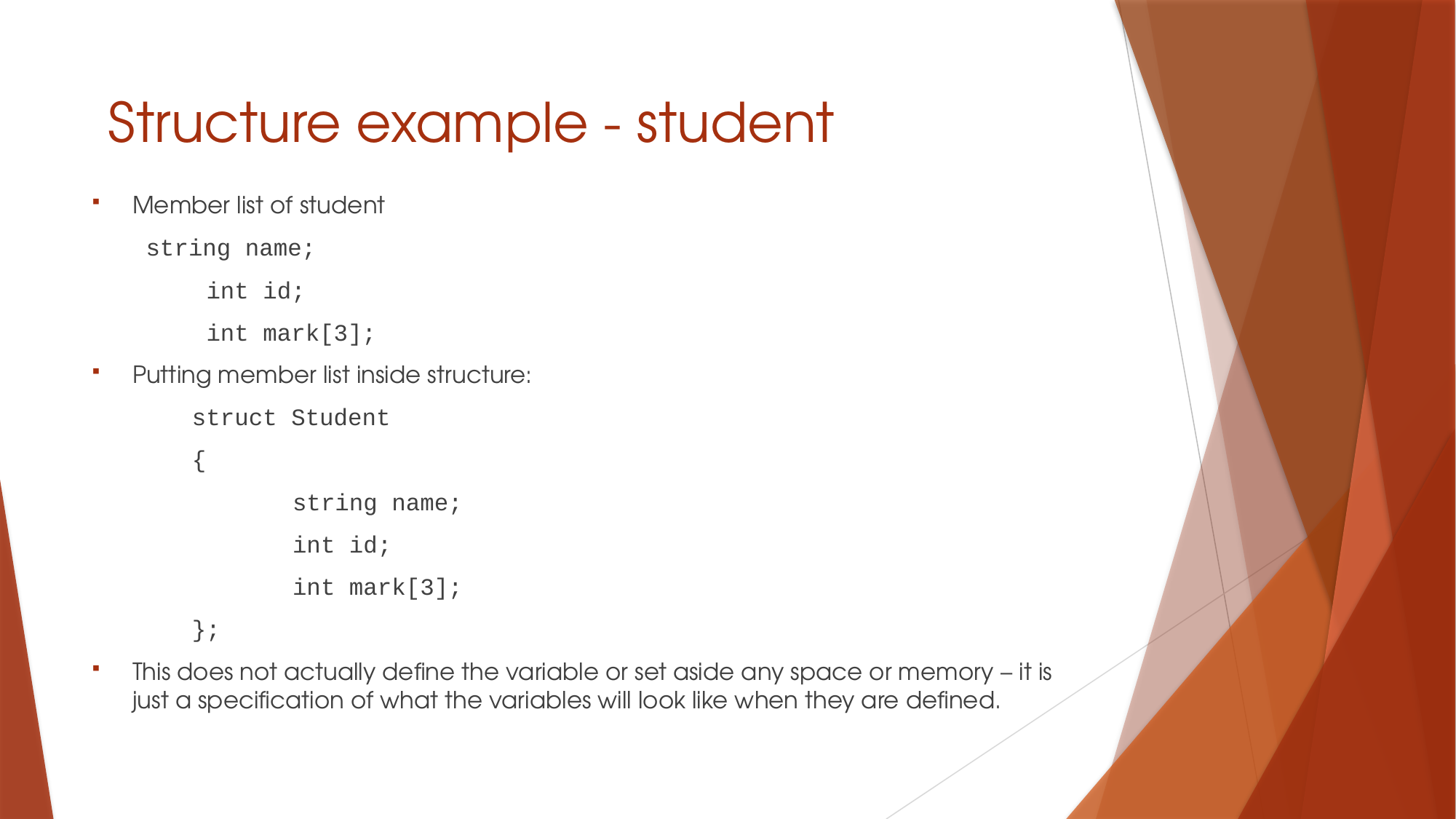

# Structure example - student
Member list of student
string name;
		 int id;
		 int mark[3];
Putting member list inside structure:
	struct Student
		{
	    		string name;
	    		int id;
	   		int mark[3];
		};
This does not actually define the variable or set aside any space or memory – it is just a specification of what the variables will look like when they are defined.